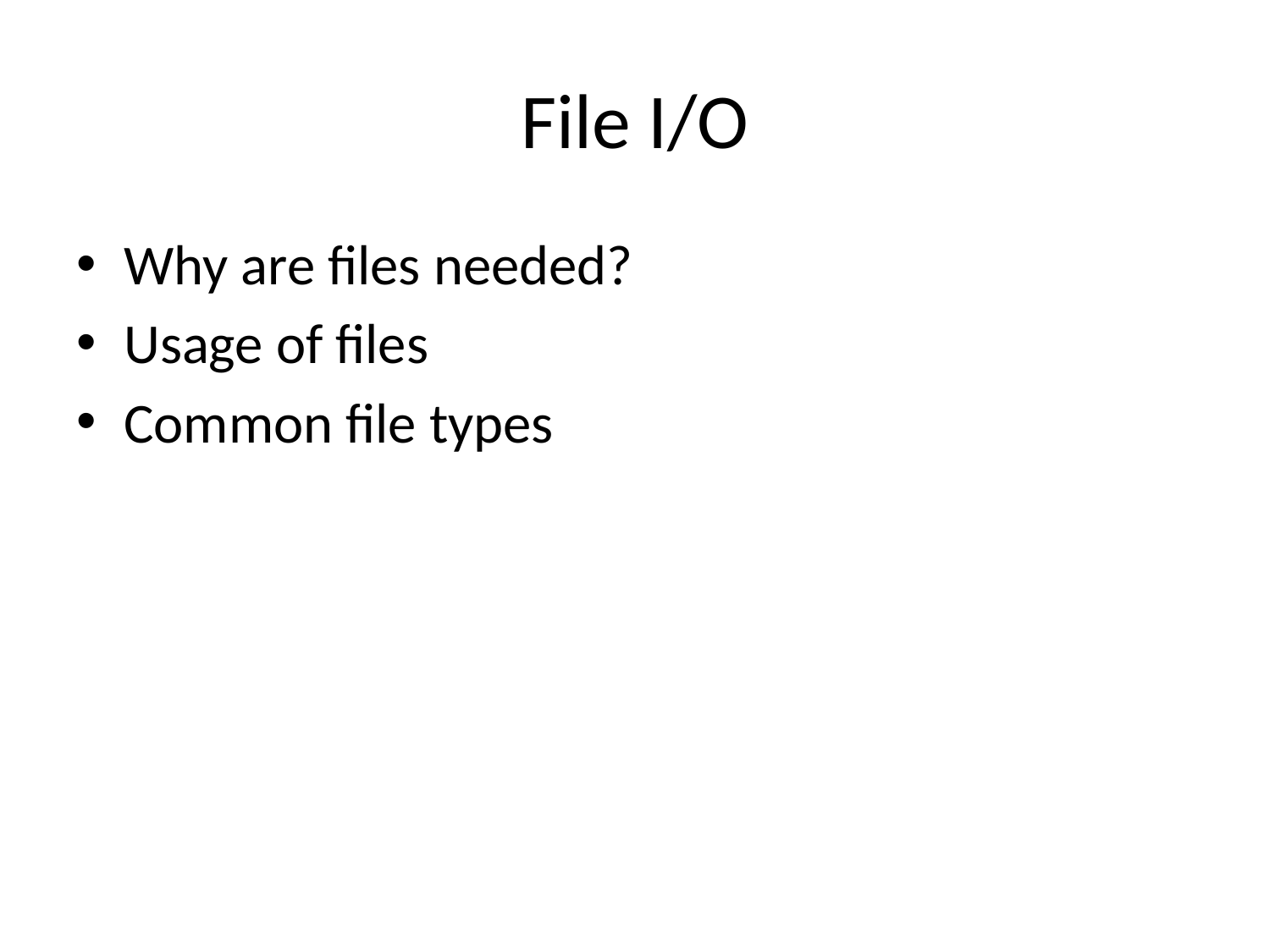

# File I/O
Why are files needed?
Usage of files
Common file types